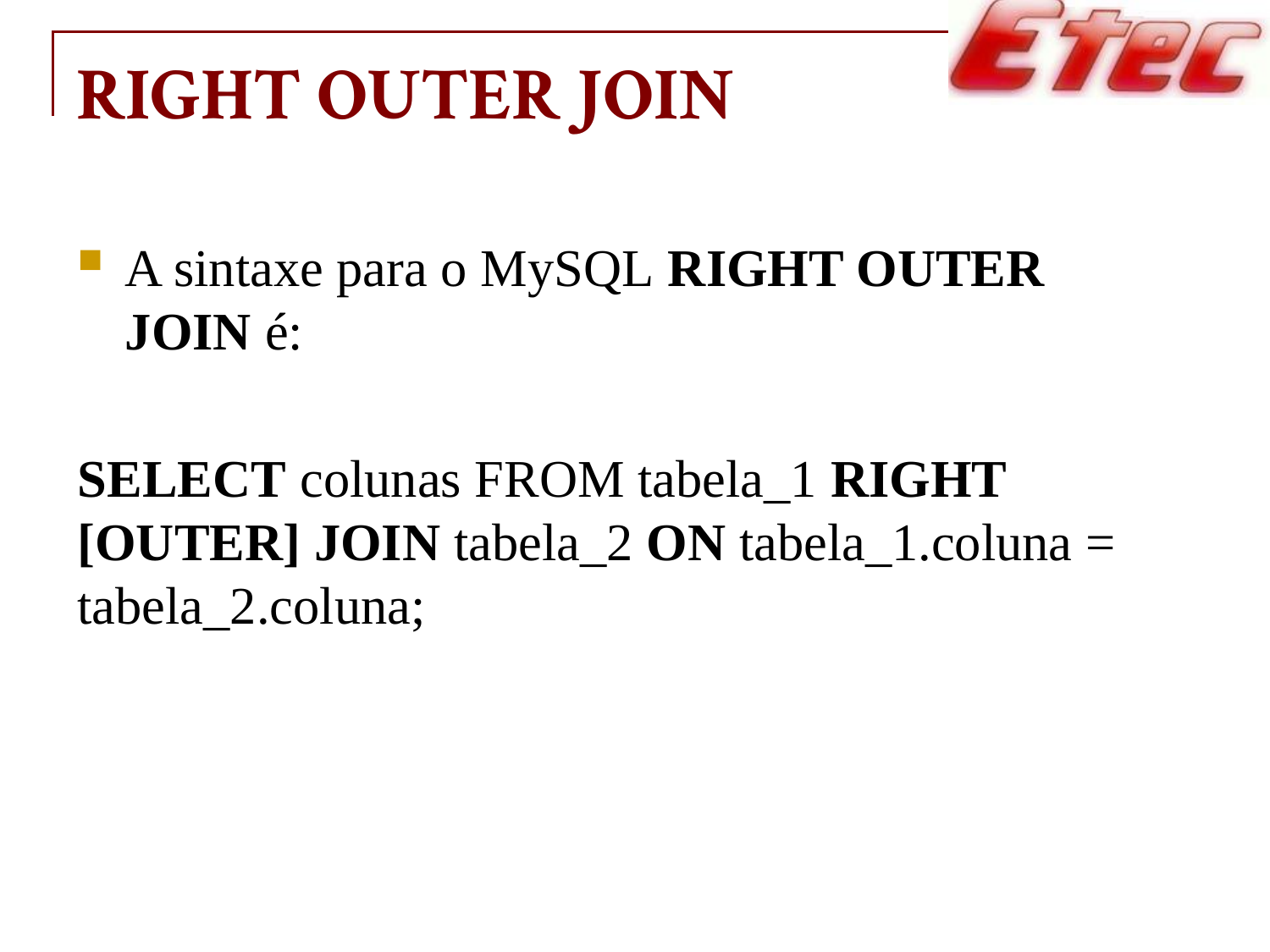

# RIGHT OUTER JOIN
A sintaxe para o MySQL RIGHT OUTER JOIN é:

SELECT colunas FROM tabela_1 RIGHT 	[OUTER] JOIN tabela_2 ON tabela_1.coluna = tabela_2.coluna;